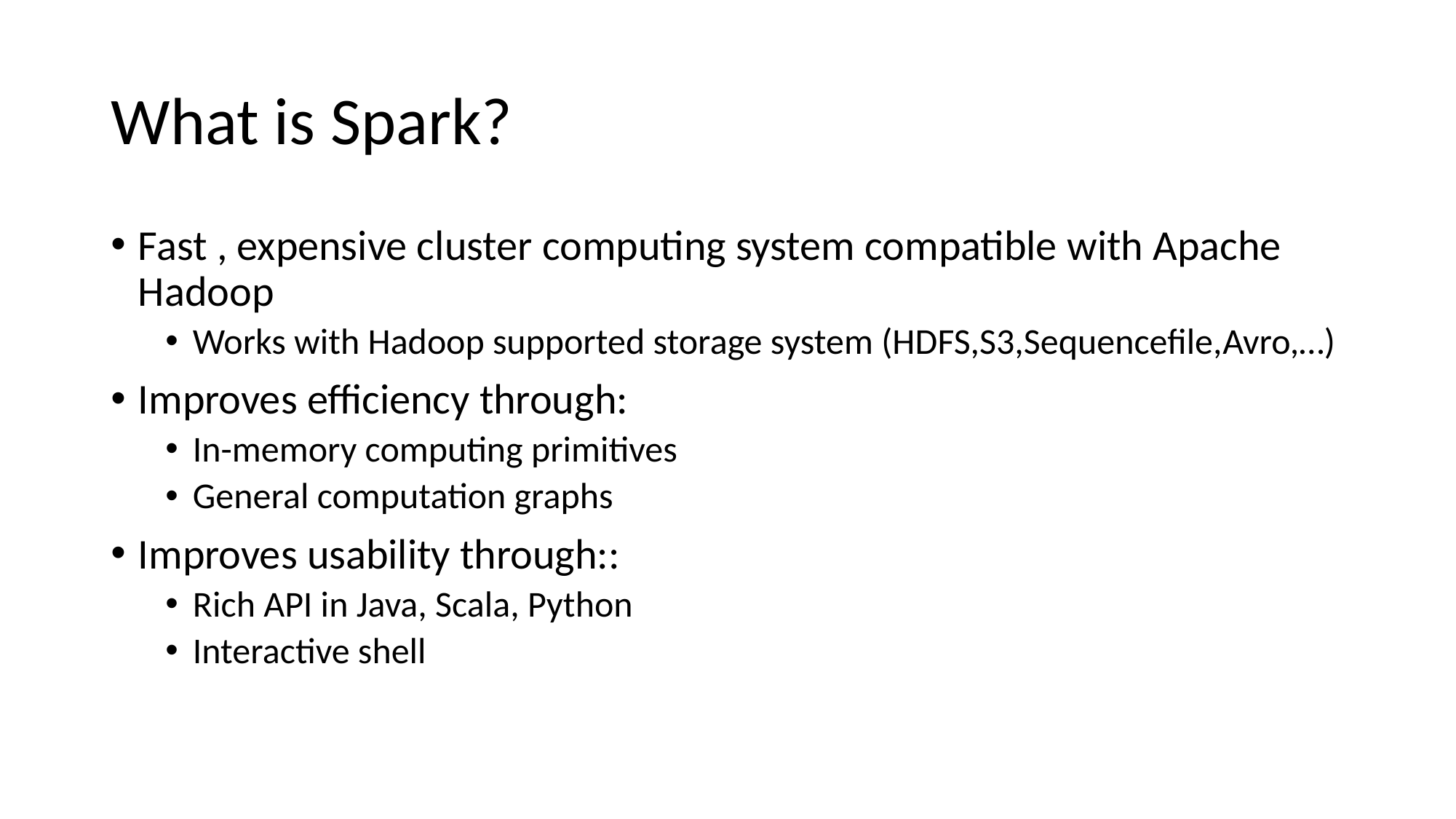

# What is Spark?
Fast , expensive cluster computing system compatible with Apache Hadoop
Works with Hadoop supported storage system (HDFS,S3,Sequencefile,Avro,…)
Improves efficiency through:
In-memory computing primitives
General computation graphs
Improves usability through::
Rich API in Java, Scala, Python
Interactive shell